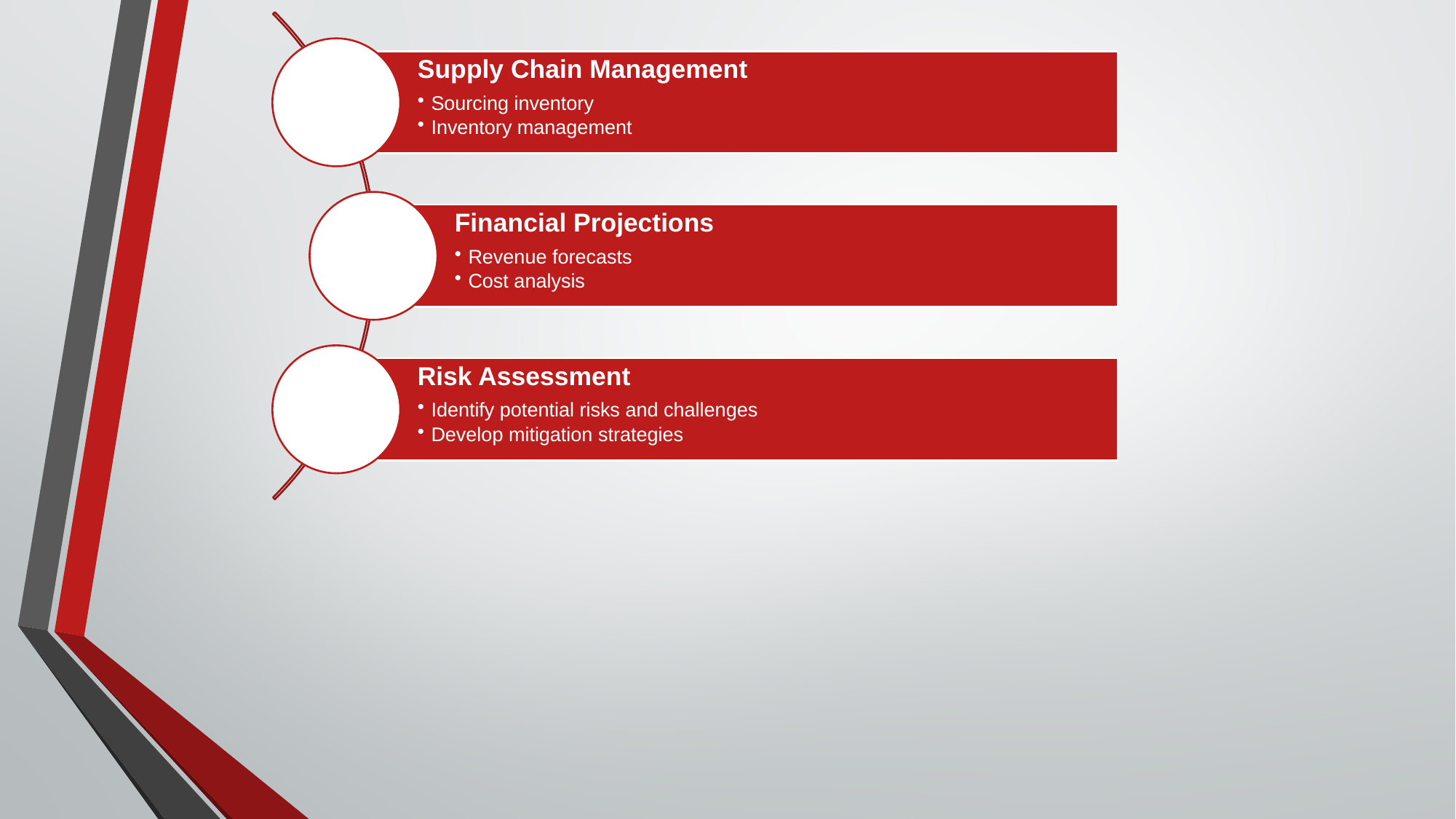

Supply Chain Management
Sourcing inventory
Inventory management
Financial Projections
Revenue forecasts
Cost analysis
Risk Assessment
Identify potential risks and challenges
Develop mitigation strategies